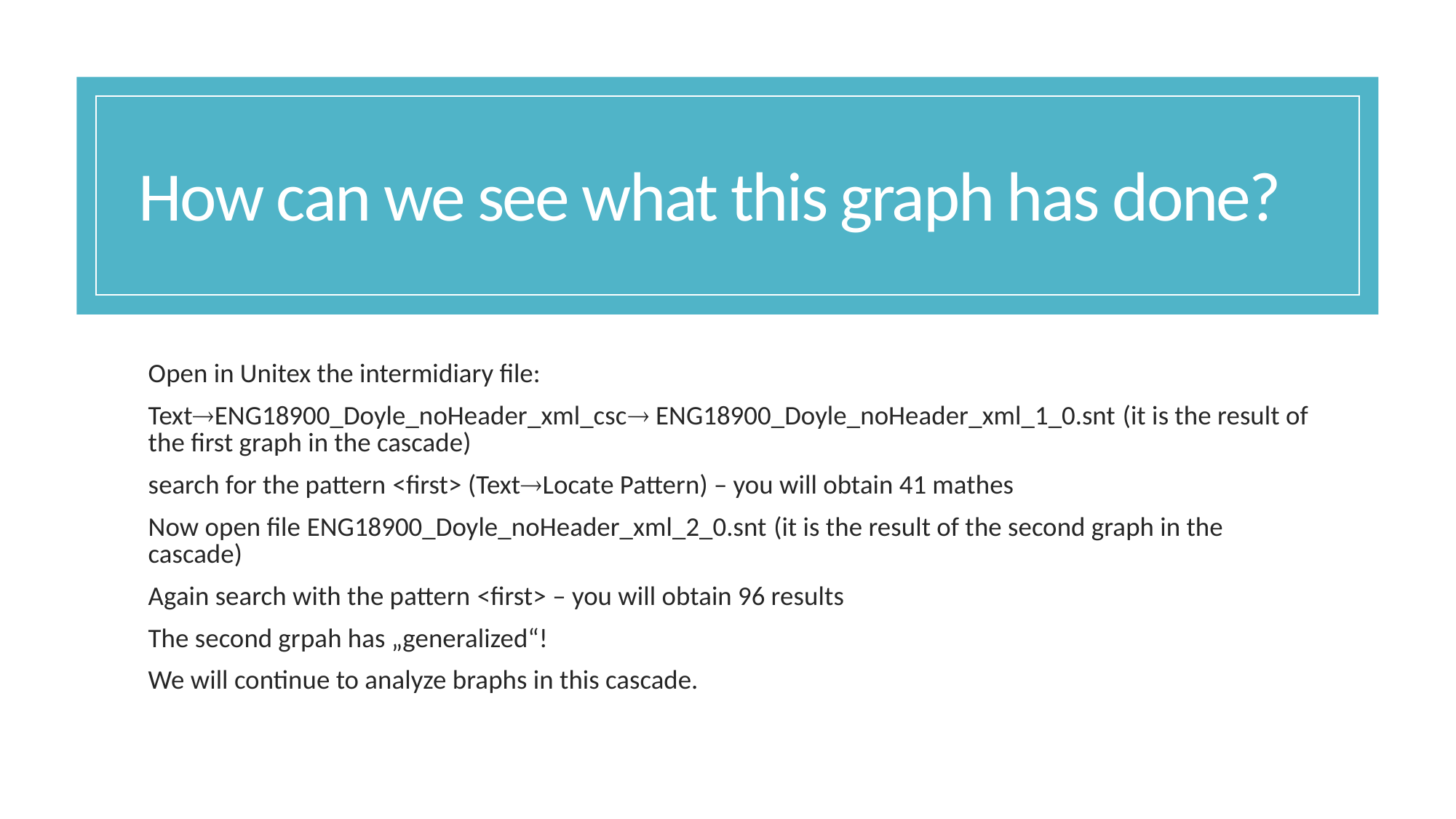

# How can we see what this graph has done?
Open in Unitex the intermidiary file:
Text→ENG18900_Doyle_noHeader_xml_csc→ ENG18900_Doyle_noHeader_xml_1_0.snt (it is the result of the first graph in the cascade)
search for the pattern <first> (Text→Locate Pattern) – you will obtain 41 mathes
Now open file ENG18900_Doyle_noHeader_xml_2_0.snt (it is the result of the second graph in the cascade)
Again search with the pattern <first> – you will obtain 96 results
The second grpah has „generalized“!
We will continue to analyze braphs in this cascade.